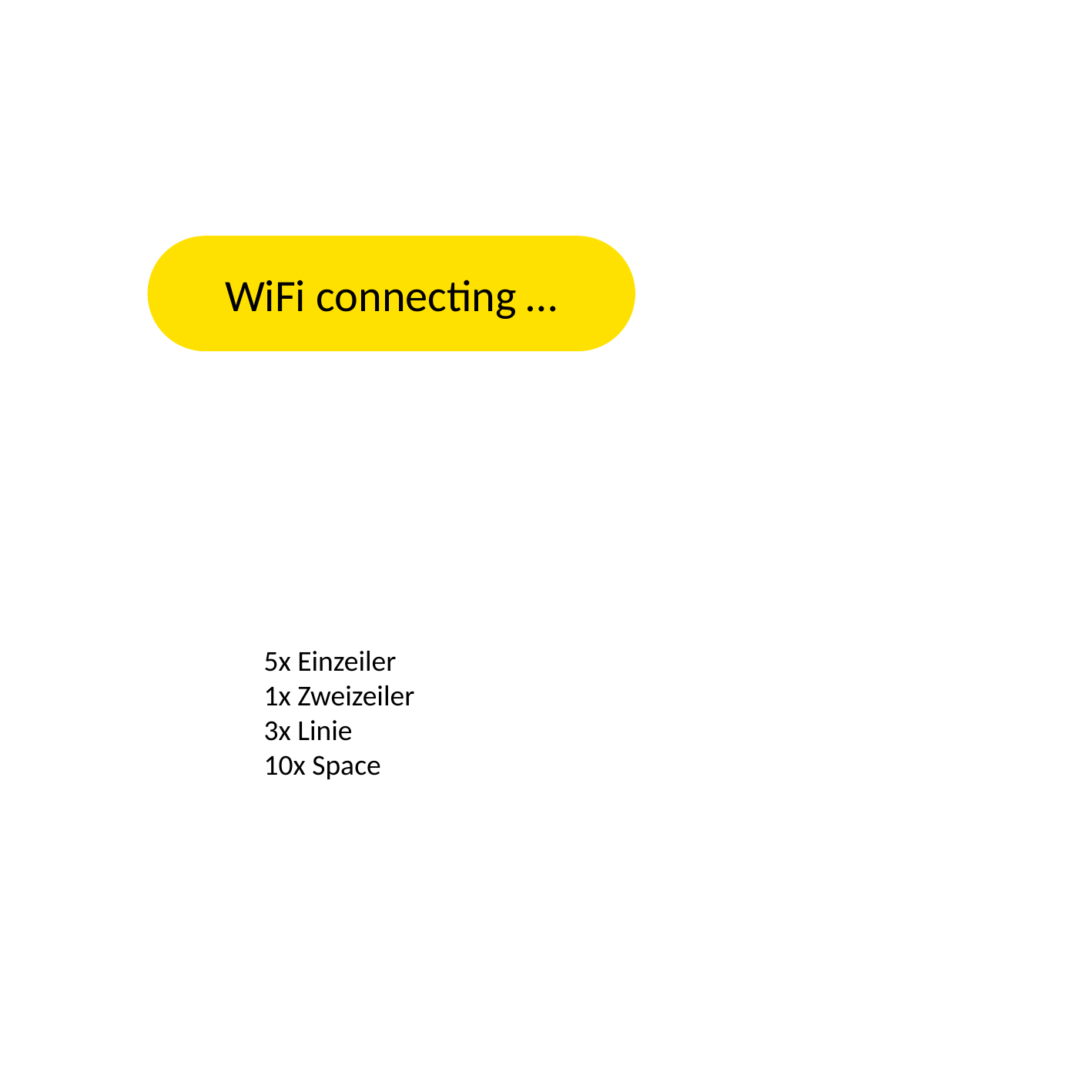

WiFi connecting …
5x Einzeiler
1x Zweizeiler
3x Linie
10x Space